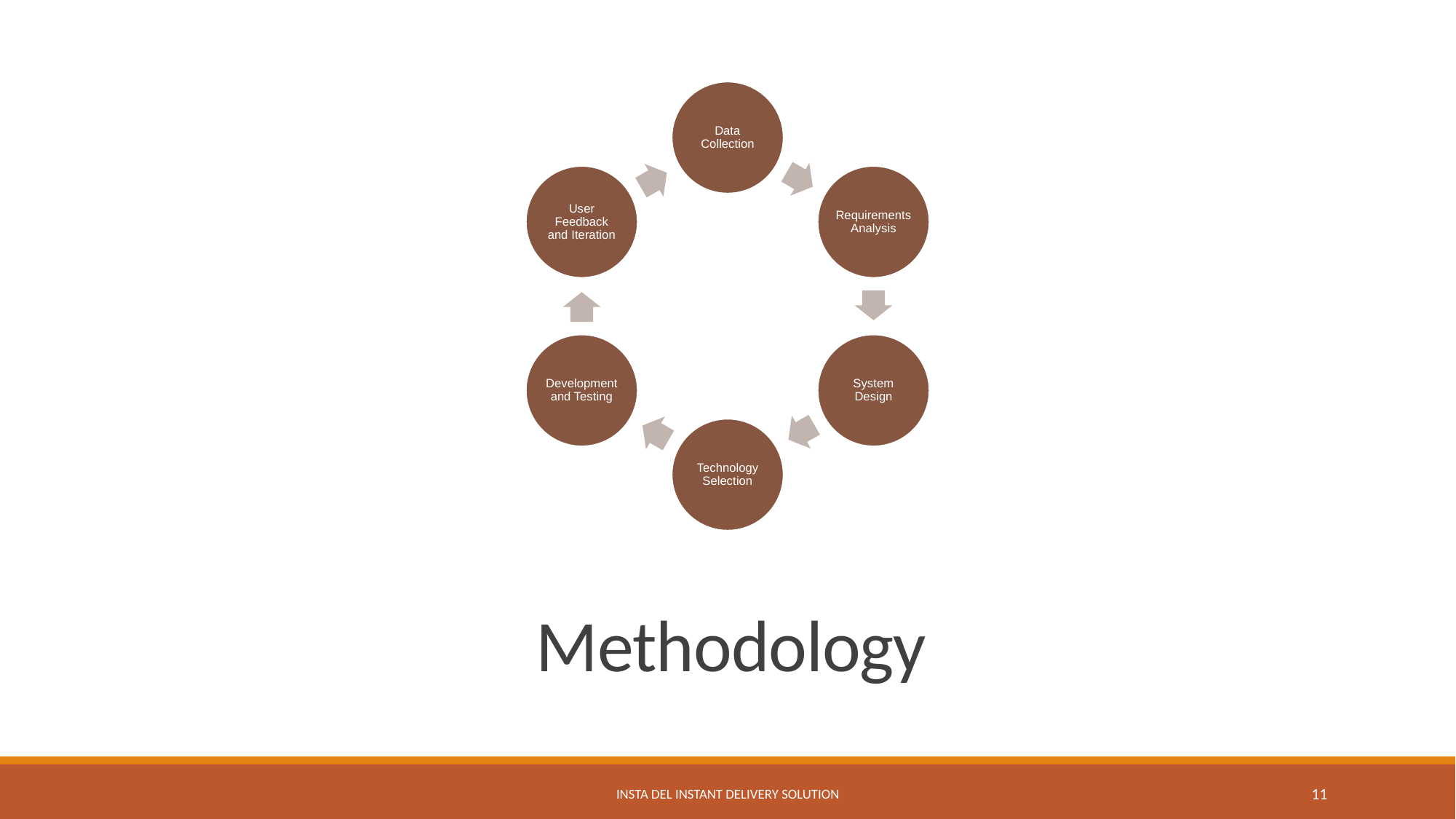

/
Data Collection

Requirements Analysis

System Design

Technology Selection

Development and Testing

User Feedback and Iteration

# Methodology
Insta Del Instant Delivery Solution
11